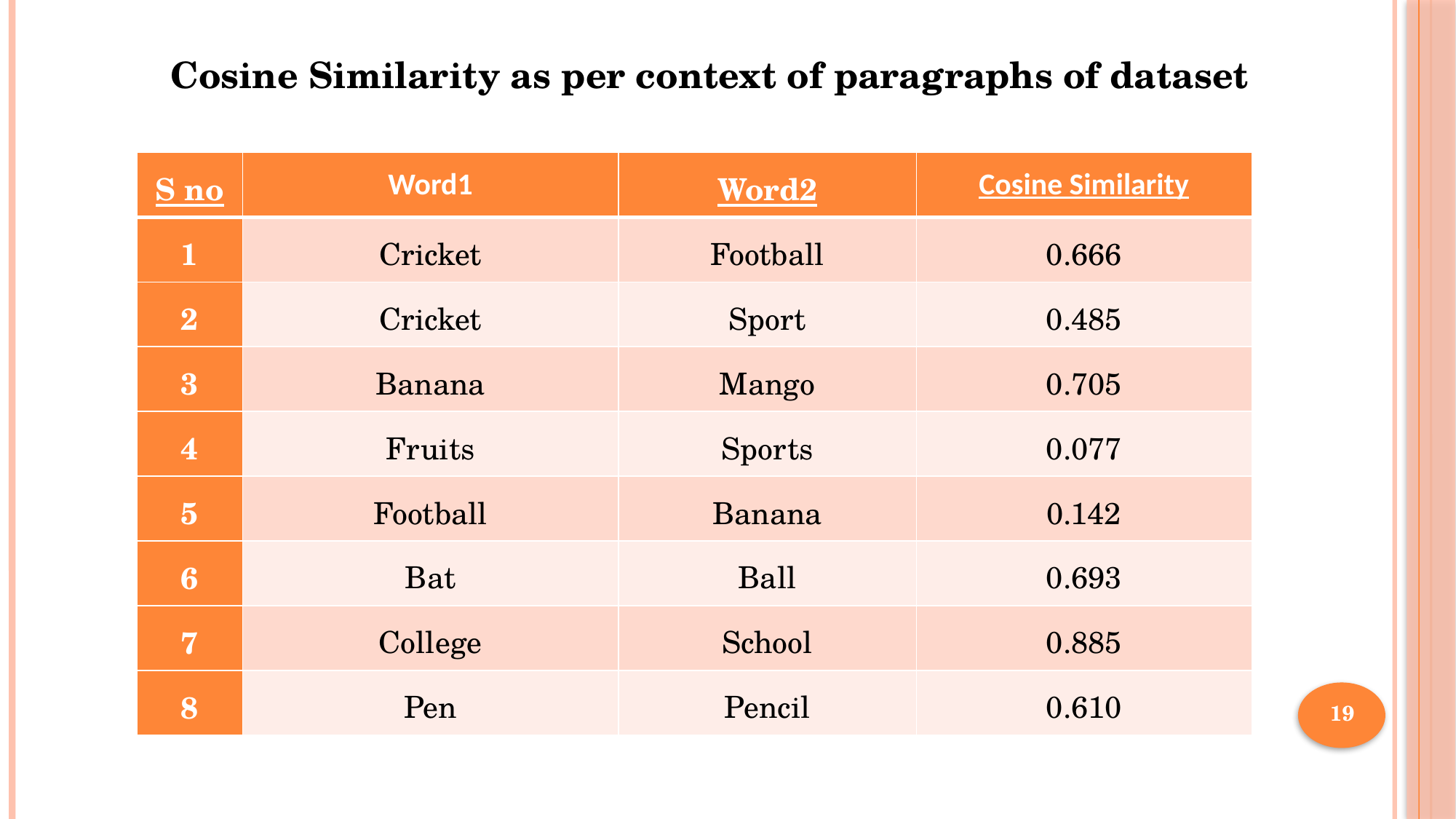

Cosine Similarity as per context of paragraphs of dataset
| S no | Word1 | Word2 | Cosine Similarity |
| --- | --- | --- | --- |
| 1 | Cricket | Football | 0.666 |
| 2 | Cricket | Sport | 0.485 |
| 3 | Banana | Mango | 0.705 |
| 4 | Fruits | Sports | 0.077 |
| 5 | Football | Banana | 0.142 |
| 6 | Bat | Ball | 0.693 |
| 7 | College | School | 0.885 |
| 8 | Pen | Pencil | 0.610 |
19